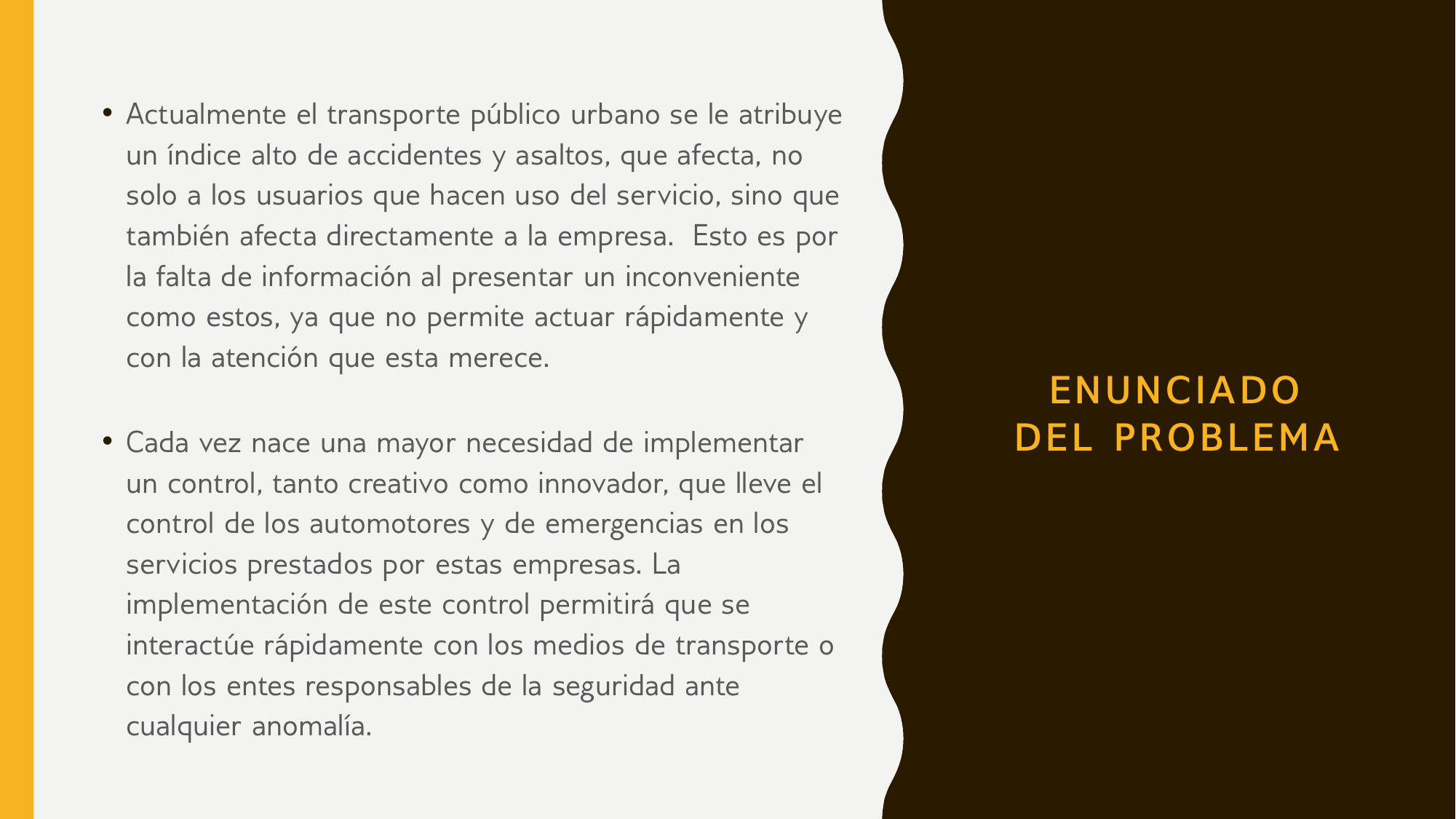

Actualmente el transporte público urbano se le atribuye un índice alto de accidentes y asaltos, que afecta, no solo a los usuarios que hacen uso del servicio, sino que también afecta directamente a la empresa.  Esto es por la falta de información al presentar un inconveniente como estos, ya que no permite actuar rápidamente y con la atención que esta merece.

Cada vez nace una mayor necesidad de implementar un control, tanto creativo como innovador, que lleve el control de los automotores y de emergencias en los servicios prestados por estas empresas. La implementación de este control permitirá que se interactúe rápidamente con los medios de transporte o con los entes responsables de la seguridad ante cualquier anomalía.

# Enunciado del problema